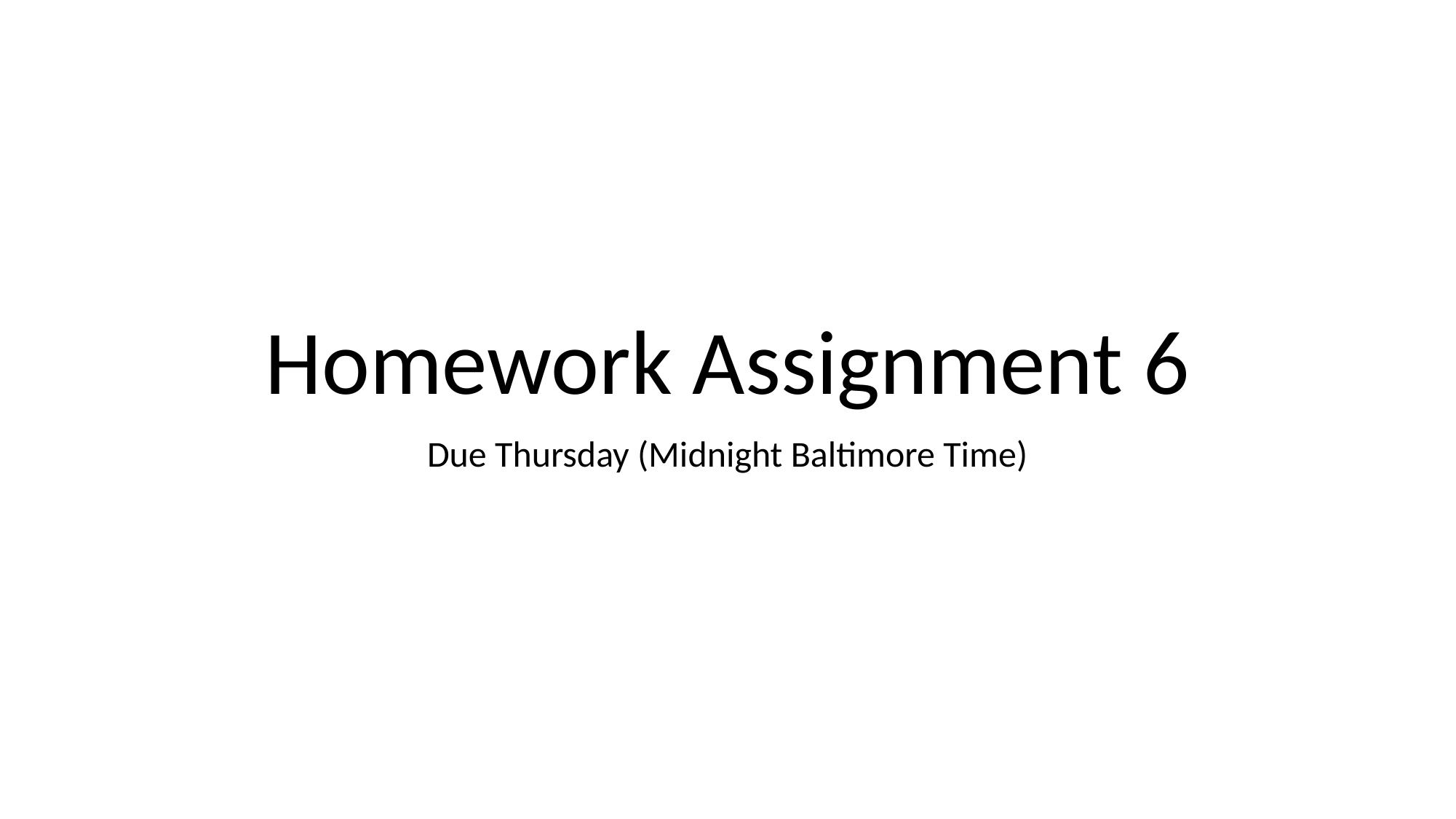

# Homework Assignment 6
Due Thursday (Midnight Baltimore Time)